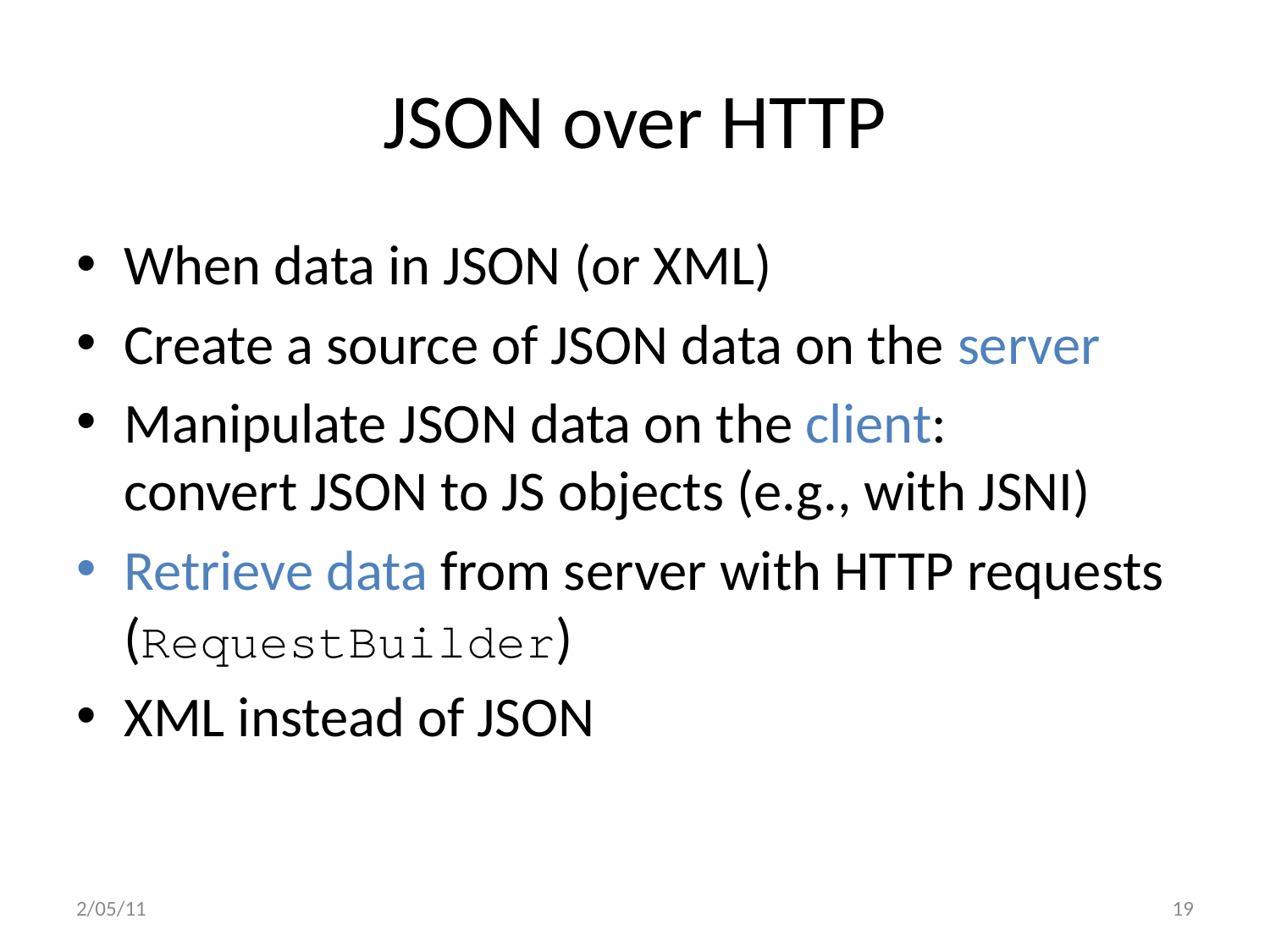

# JSON over HTTP
When data in JSON (or XML)
Create a source of JSON data on the server
Manipulate JSON data on the client:
convert JSON to JS objects (e.g., with JSNI)
Retrieve data from server with HTTP requests
(RequestBuilder)
XML instead of JSON
2/05/11
19